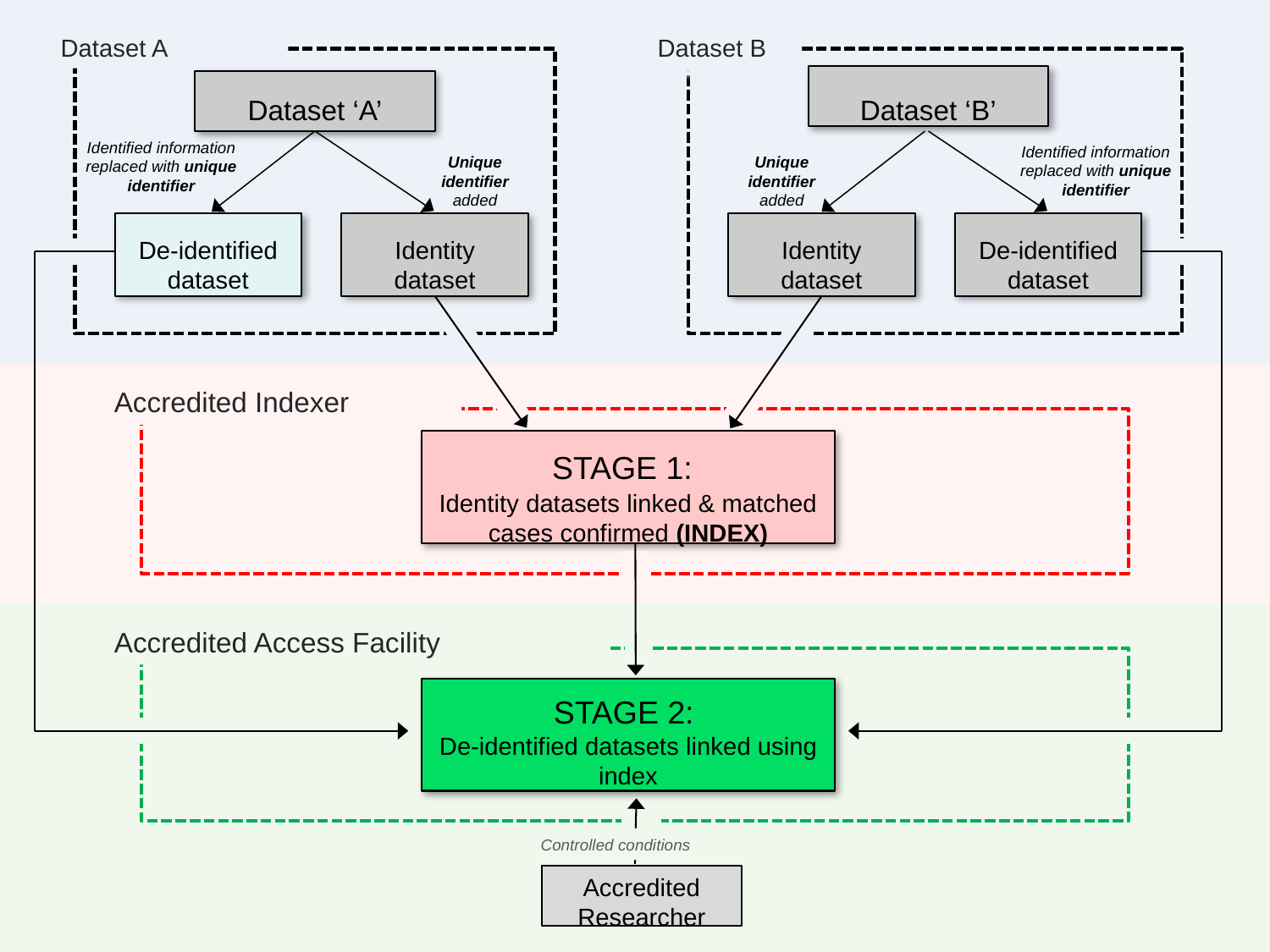

Dataset A
Dataset B

Dataset ‘A’
Dataset ‘B’
Identified information replaced with unique identifier
Identified information replaced with unique identifier
Unique identifier added
Unique identifier added

Identity dataset
Identity dataset
De-identified dataset
De-identified dataset

Accredited Indexer

STAGE 1:
Identity datasets linked & matched cases confirmed (INDEX)

Accredited Access Facility

STAGE 2:
De-identified datasets linked using index
Controlled conditions

Accredited Researcher